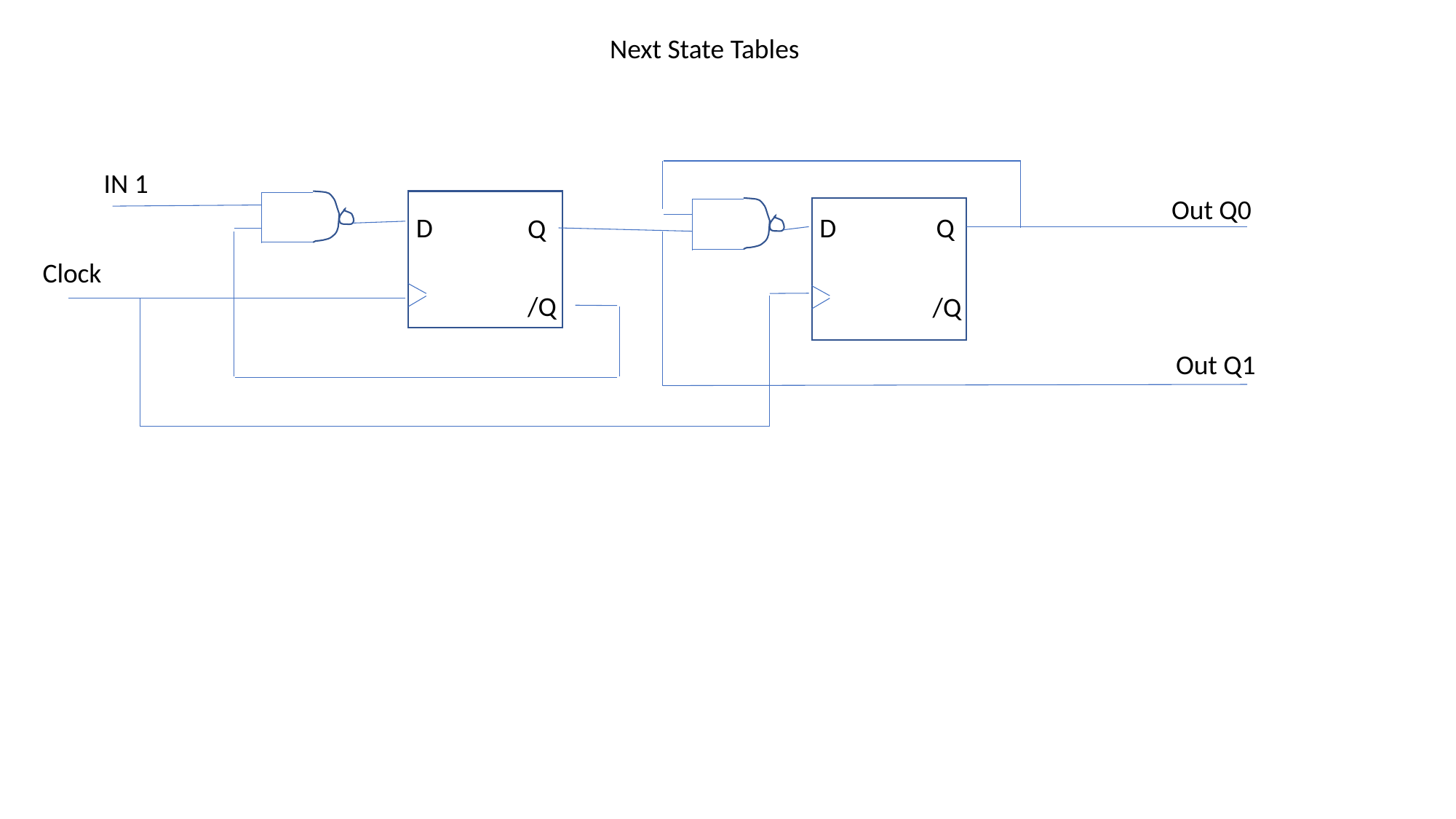

Next State Tables
IN 1
Out Q0

D
D
Q
Q

Clock
/Q
/Q
Out Q1